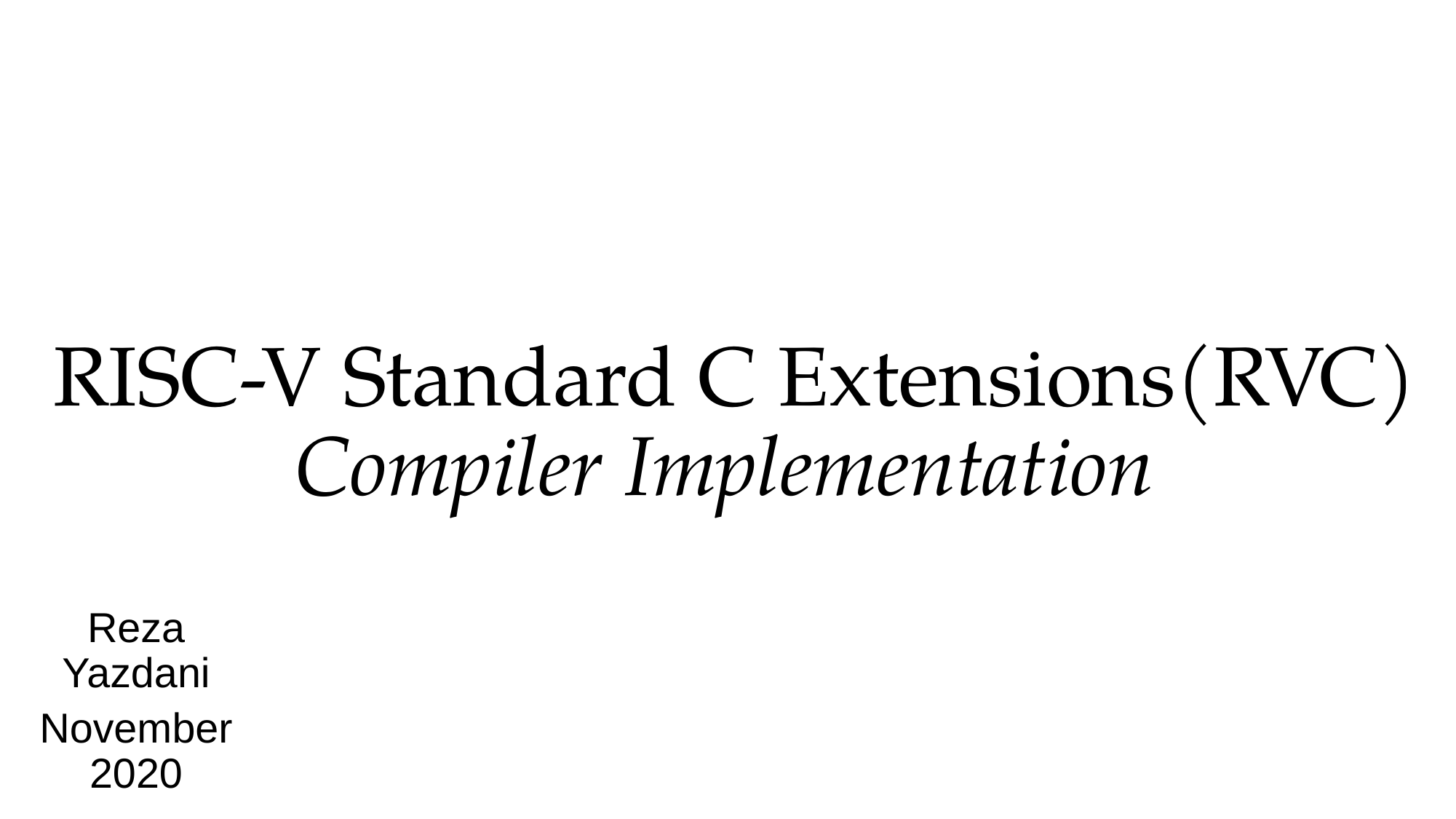

# RISC-V Standard C Extensions(RVC) Compiler Implementation
Reza Yazdani
November 2020